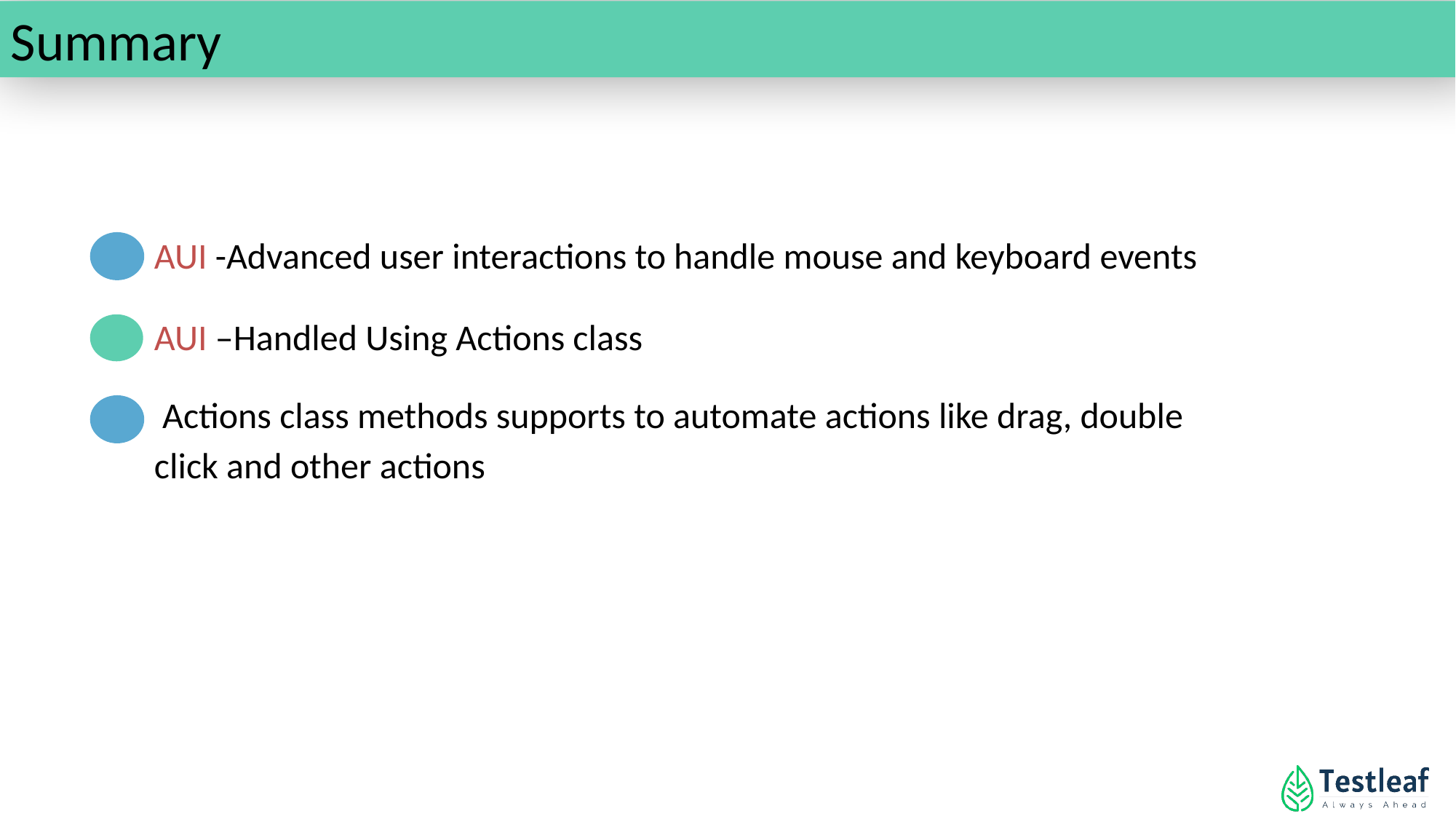

Summary
AUI -Advanced user interactions to handle mouse and keyboard events

AUI –Handled Using Actions class

 Actions class methods supports to automate actions like drag, double  click and other actions